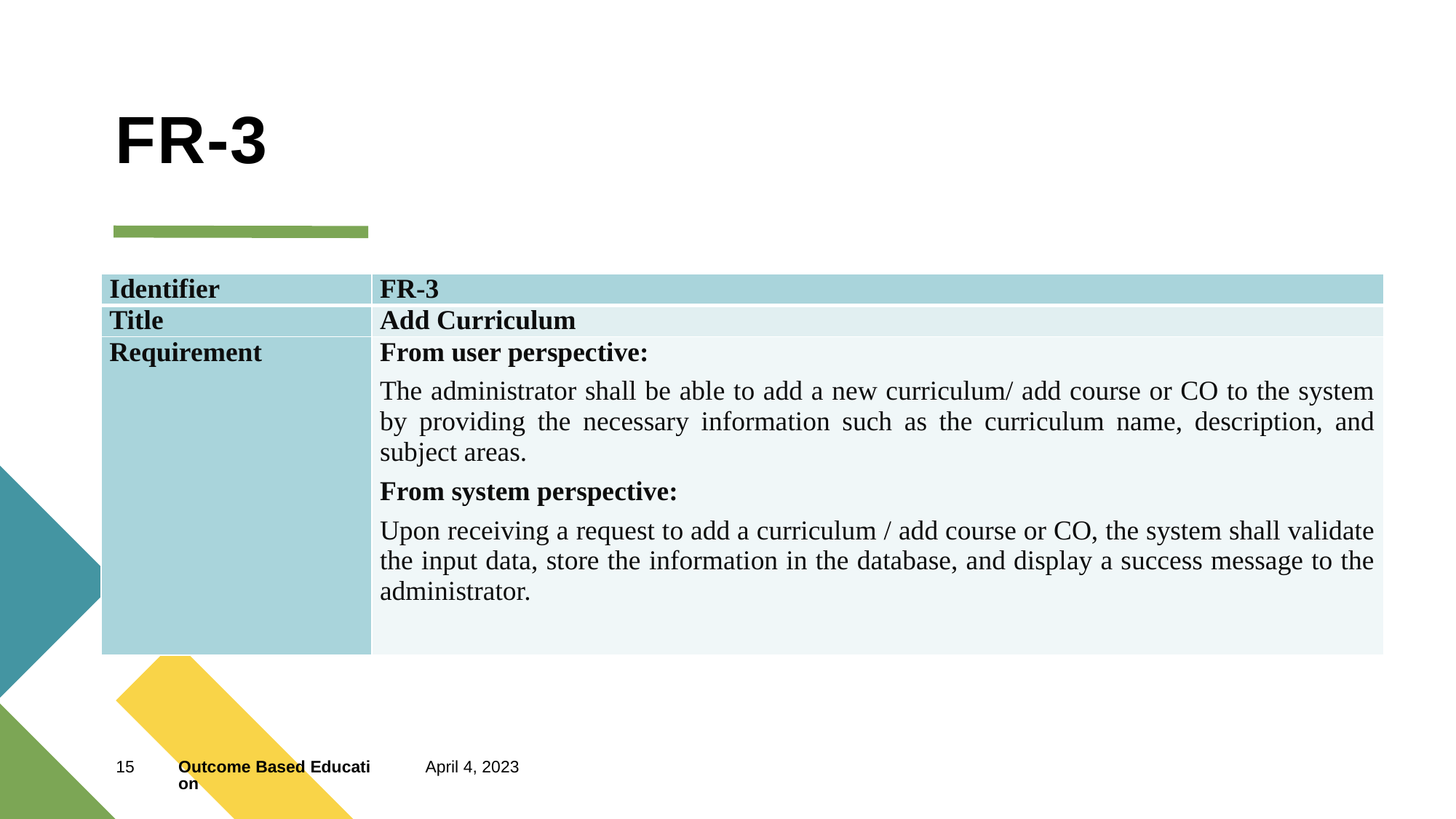

# FR-3
| Identifier | FR-3 |
| --- | --- |
| Title | Add Curriculum |
| Requirement | From user perspective: The administrator shall be able to add a new curriculum/ add course or CO to the system by providing the necessary information such as the curriculum name, description, and subject areas. From system perspective: Upon receiving a request to add a curriculum / add course or CO, the system shall validate the input data, store the information in the database, and display a success message to the administrator. |
April 4, 2023
15
Outcome Based Education